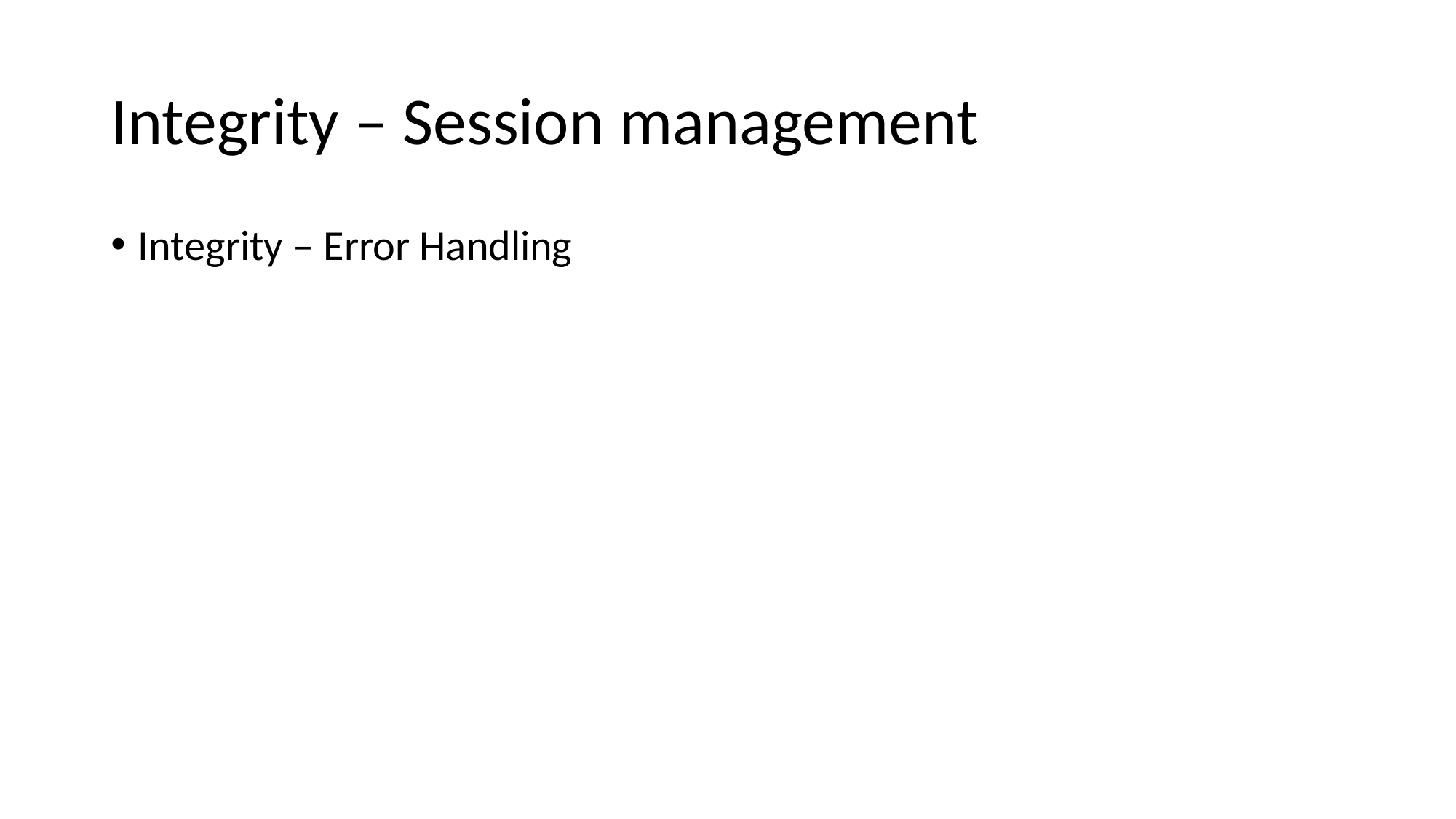

# Integrity – Session management
Integrity – Error Handling